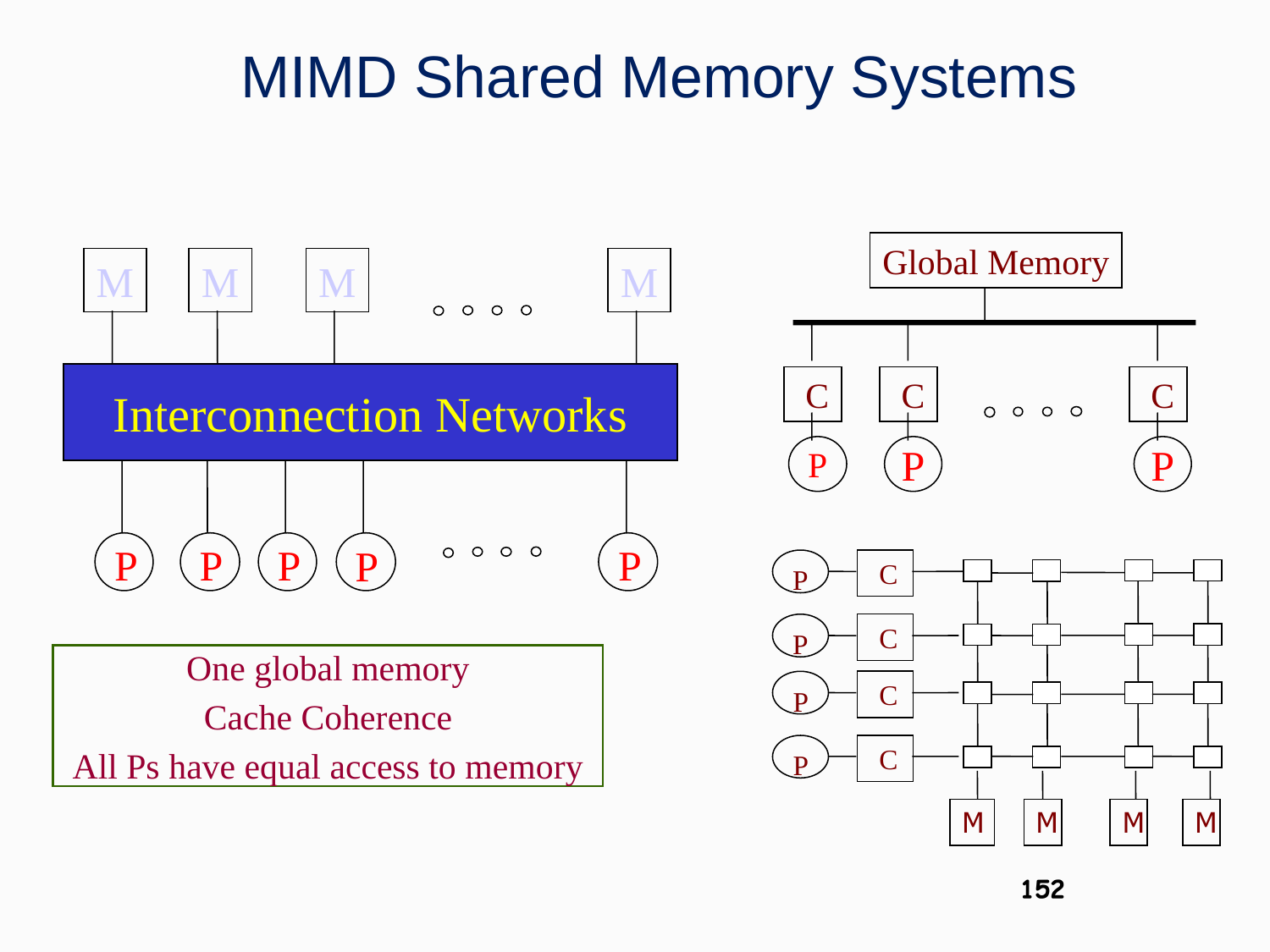

# MIMD Shared Memory Systems
Global Memory

 C

P

 C

P

 C

P

M

M

M

M

Interconnection Networks

P

P

P

P

P

 C
 P

 C
 P

 C
 P

 C
 P

M
M
M
M
One global memory
Cache Coherence
All Ps have equal access to memory
152